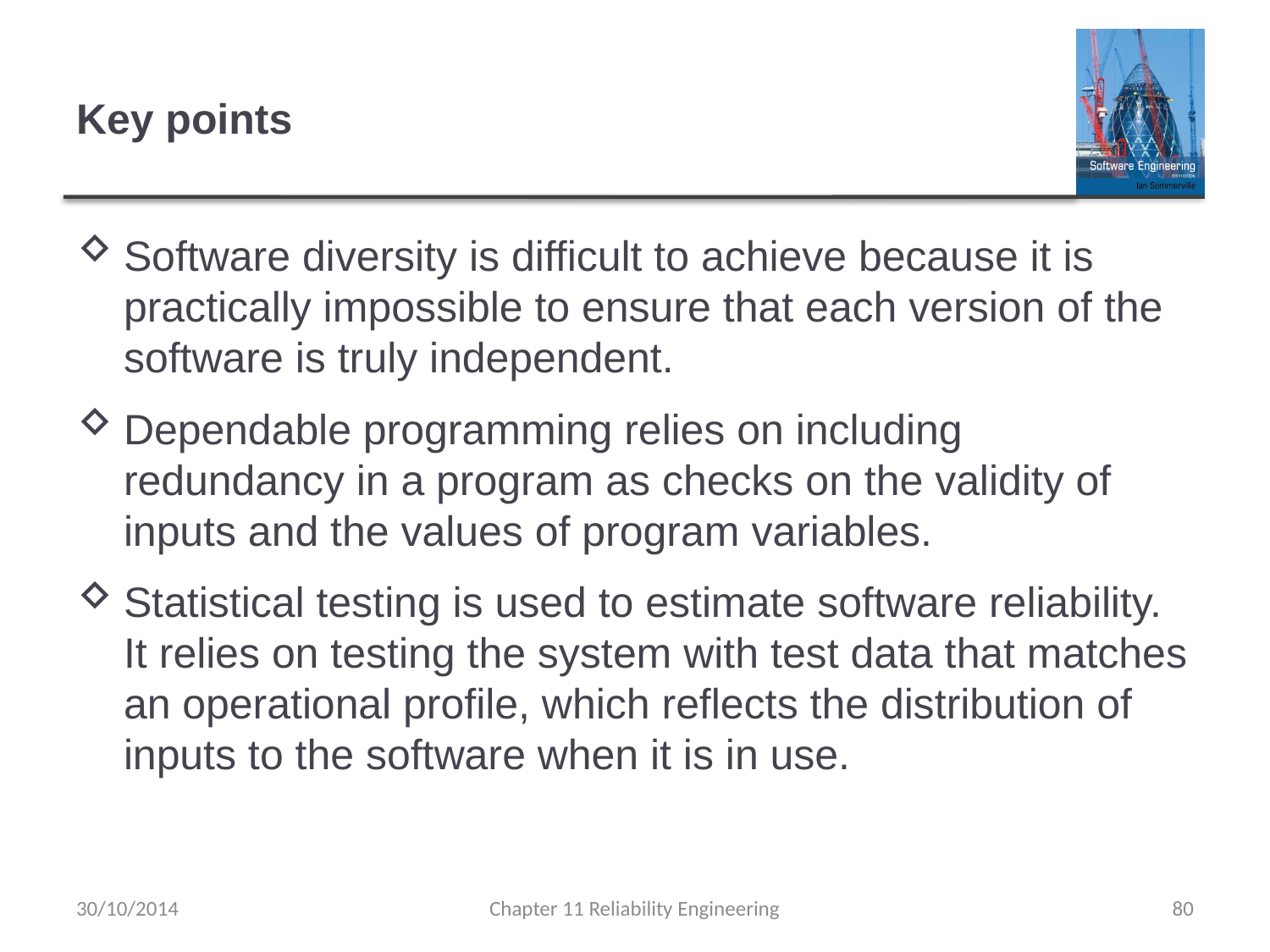

# Key points
Software diversity is difficult to achieve because it is practically impossible to ensure that each version of the software is truly independent.
Dependable programming relies on including redundancy in a program as checks on the validity of inputs and the values of program variables.
Statistical testing is used to estimate software reliability. It relies on testing the system with test data that matches an operational profile, which reflects the distribution of inputs to the software when it is in use.

30/10/2014
Chapter 11 Reliability Engineering
80